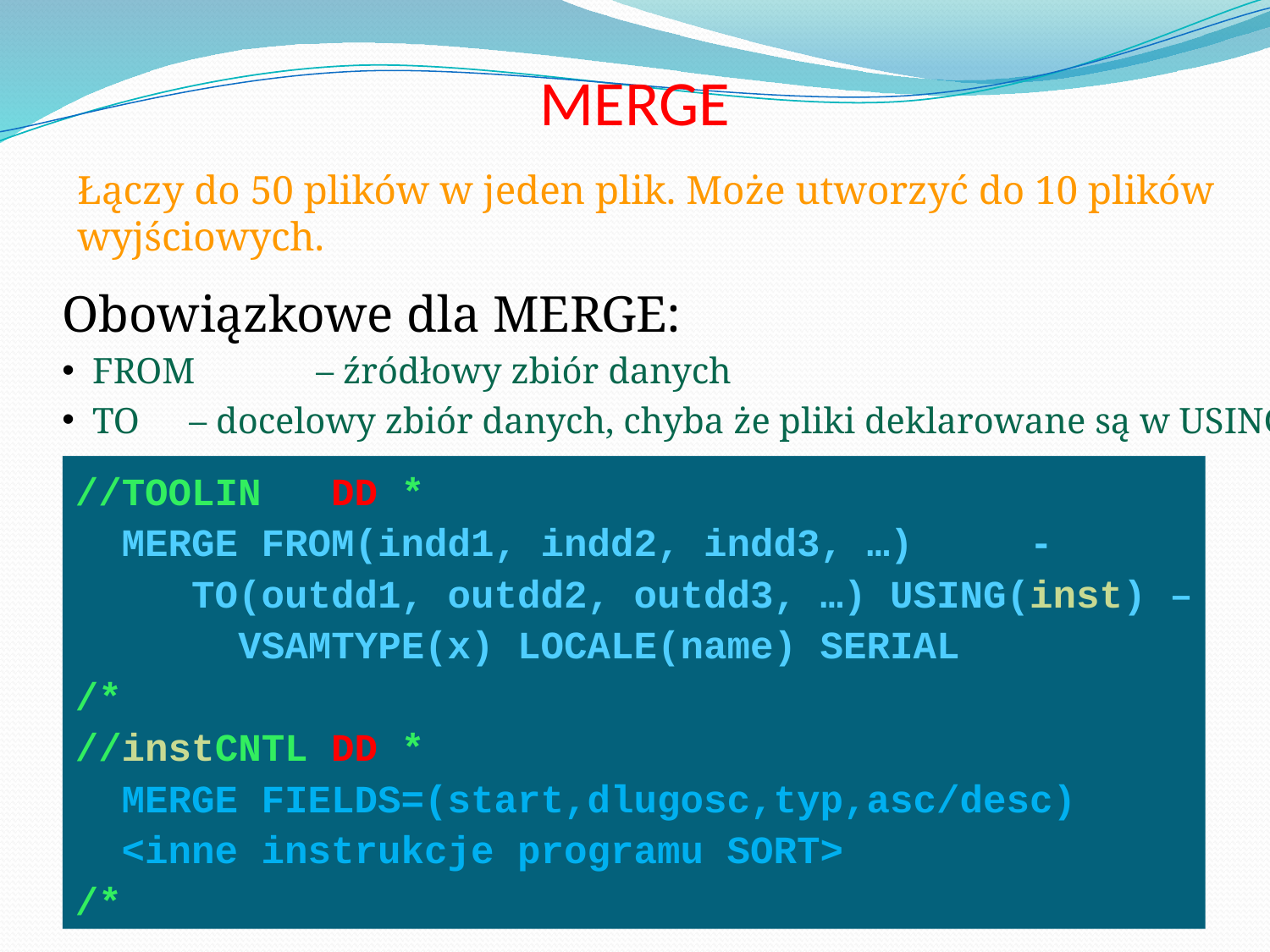

MERGE
Łączy do 50 plików w jeden plik. Może utworzyć do 10 plików wyjściowych.
Obowiązkowe dla MERGE:
  FROM	– źródłowy zbiór danych
  TO	– docelowy zbiór danych, chyba że pliki deklarowane są w USING
//TOOLIN   DD *
  MERGE FROM(indd1, indd2, indd3, …)     -
     TO(outdd1, outdd2, outdd3, …) USING(inst) –
       VSAMTYPE(x) LOCALE(name) SERIAL
/*
//instCNTL DD *
  MERGE FIELDS=(start,dlugosc,typ,asc/desc)
  <inne instrukcje programu SORT>
/*